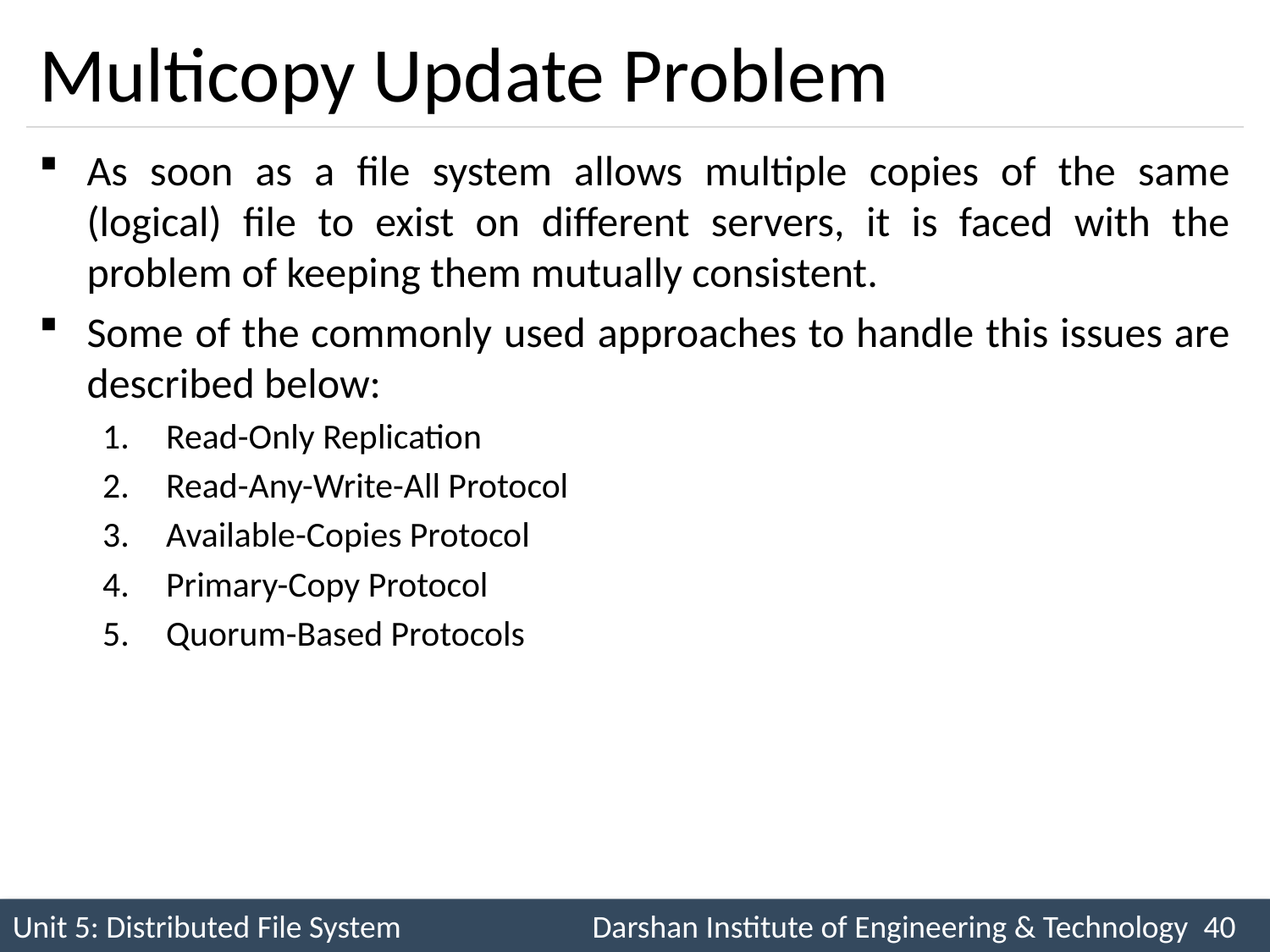

# Multicopy Update Problem
As soon as a file system allows multiple copies of the same (logical) file to exist on different servers, it is faced with the problem of keeping them mutually consistent.
Some of the commonly used approaches to handle this issues are described below:
Read-Only Replication
Read-Any-Write-All Protocol
Available-Copies Protocol
Primary-Copy Protocol
Quorum-Based Protocols